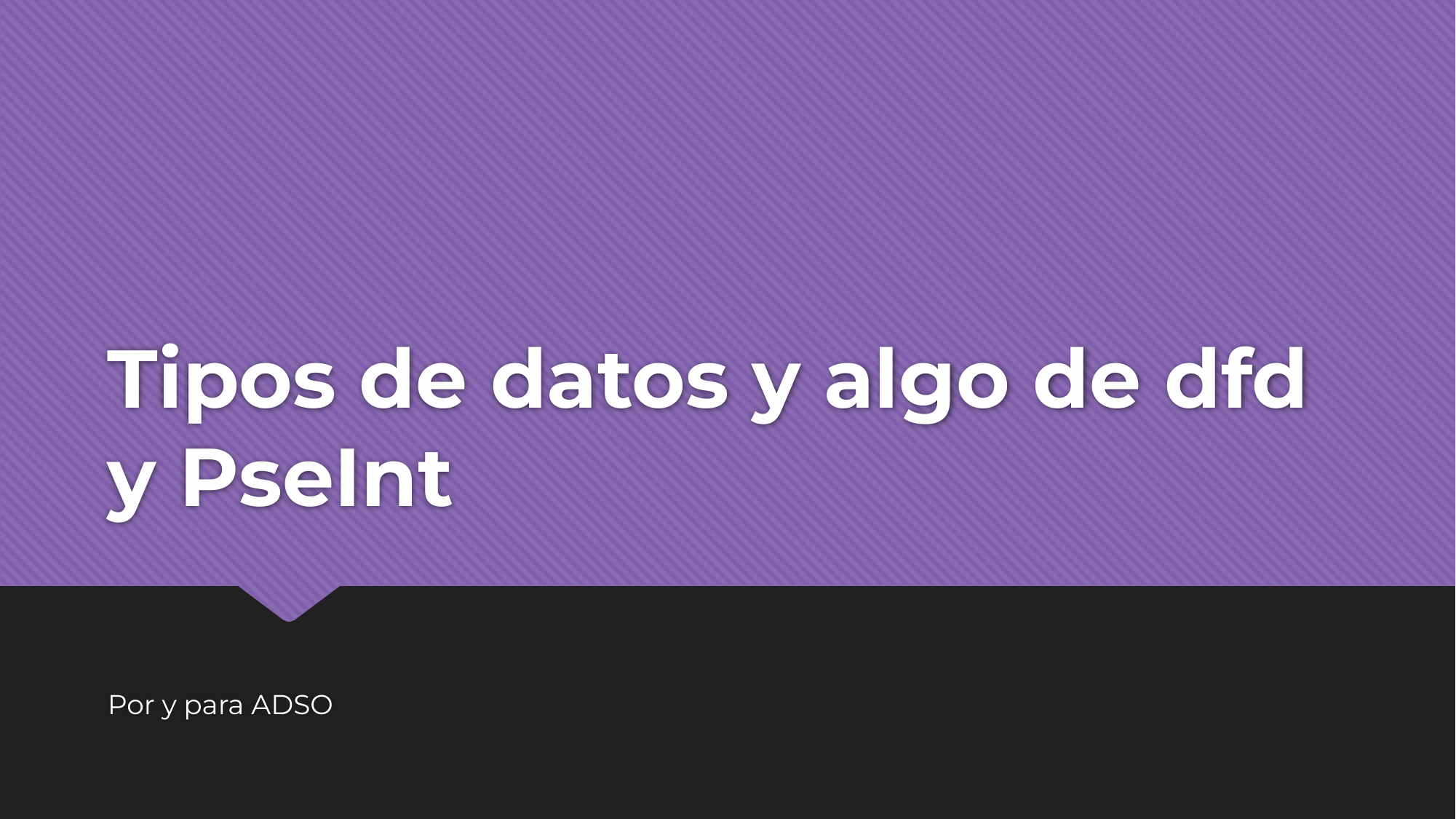

# Tipos de datos y algo de dfd y PseInt
Por y para ADSO